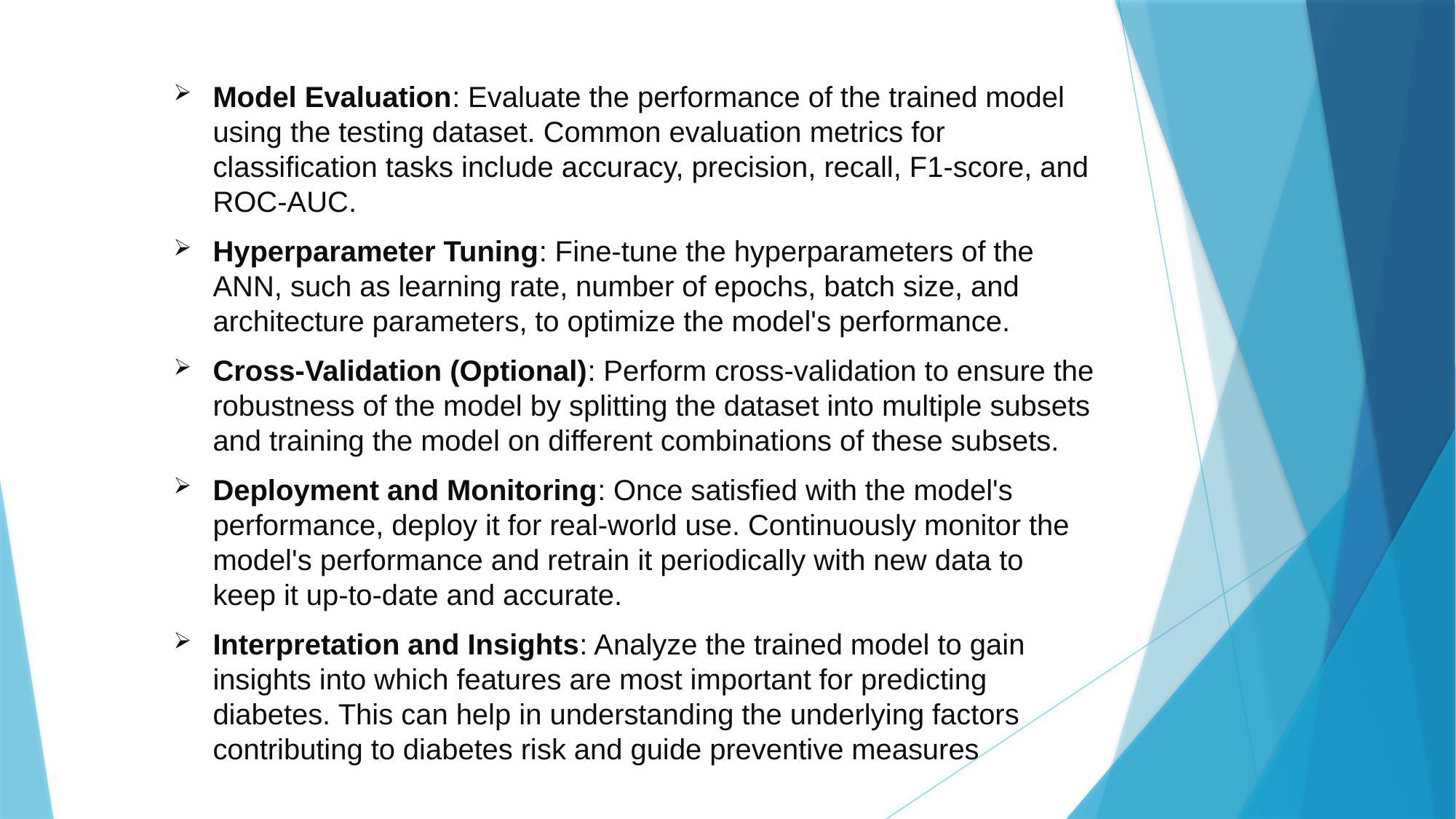

#
Model Evaluation: Evaluate the performance of the trained model using the testing dataset. Common evaluation metrics for classification tasks include accuracy, precision, recall, F1-score, and ROC-AUC.
Hyperparameter Tuning: Fine-tune the hyperparameters of the ANN, such as learning rate, number of epochs, batch size, and architecture parameters, to optimize the model's performance.
Cross-Validation (Optional): Perform cross-validation to ensure the robustness of the model by splitting the dataset into multiple subsets and training the model on different combinations of these subsets.
Deployment and Monitoring: Once satisfied with the model's performance, deploy it for real-world use. Continuously monitor the model's performance and retrain it periodically with new data to keep it up-to-date and accurate.
Interpretation and Insights: Analyze the trained model to gain insights into which features are most important for predicting diabetes. This can help in understanding the underlying factors contributing to diabetes risk and guide preventive measures